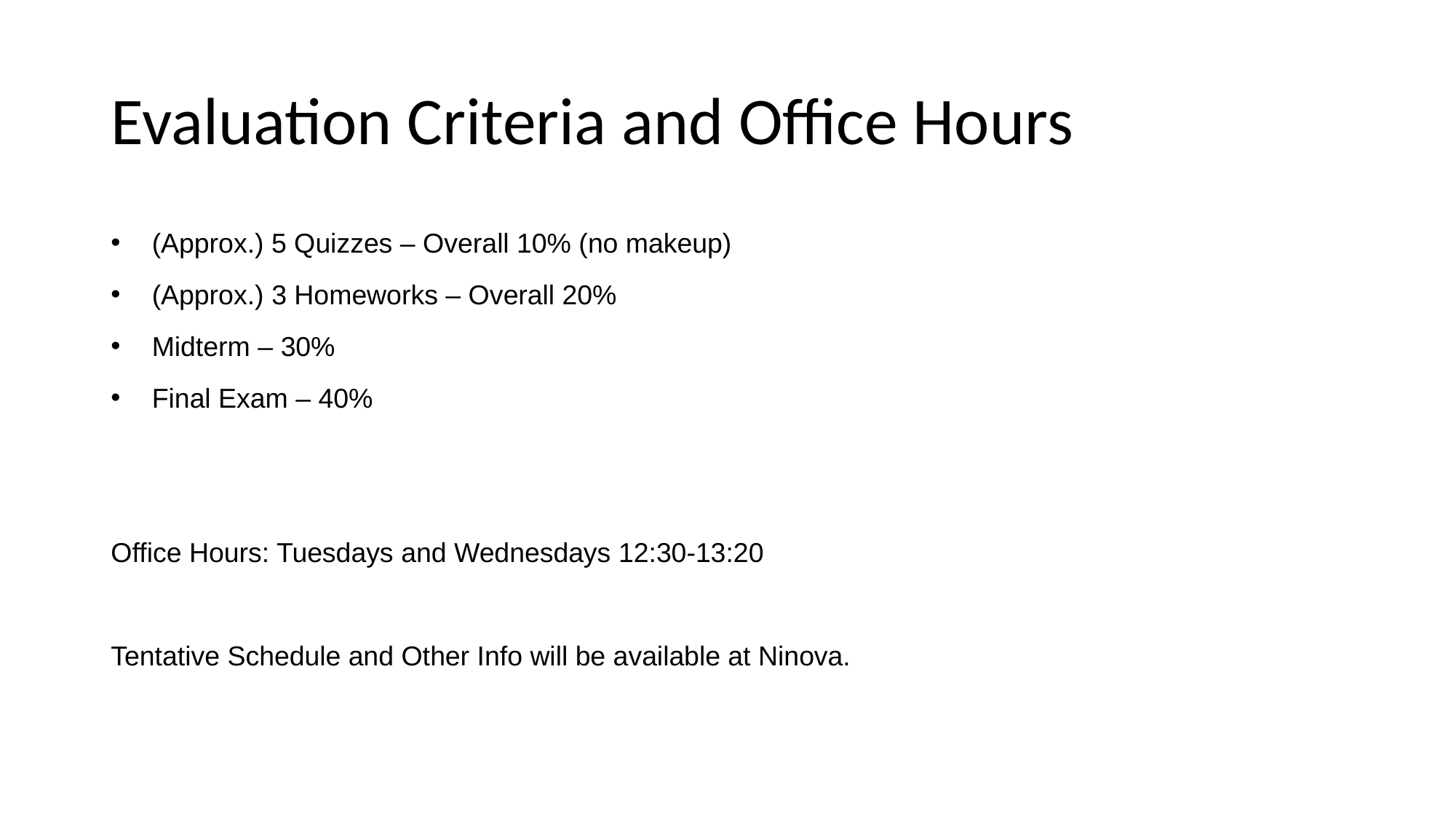

# Evaluation Criteria and Office Hours
(Approx.) 5 Quizzes – Overall 10% (no makeup)
(Approx.) 3 Homeworks – Overall 20%
Midterm – 30%
Final Exam – 40%

Office Hours: Tuesdays and Wednesdays 12:30-13:20

Tentative Schedule and Other Info will be available at Ninova.